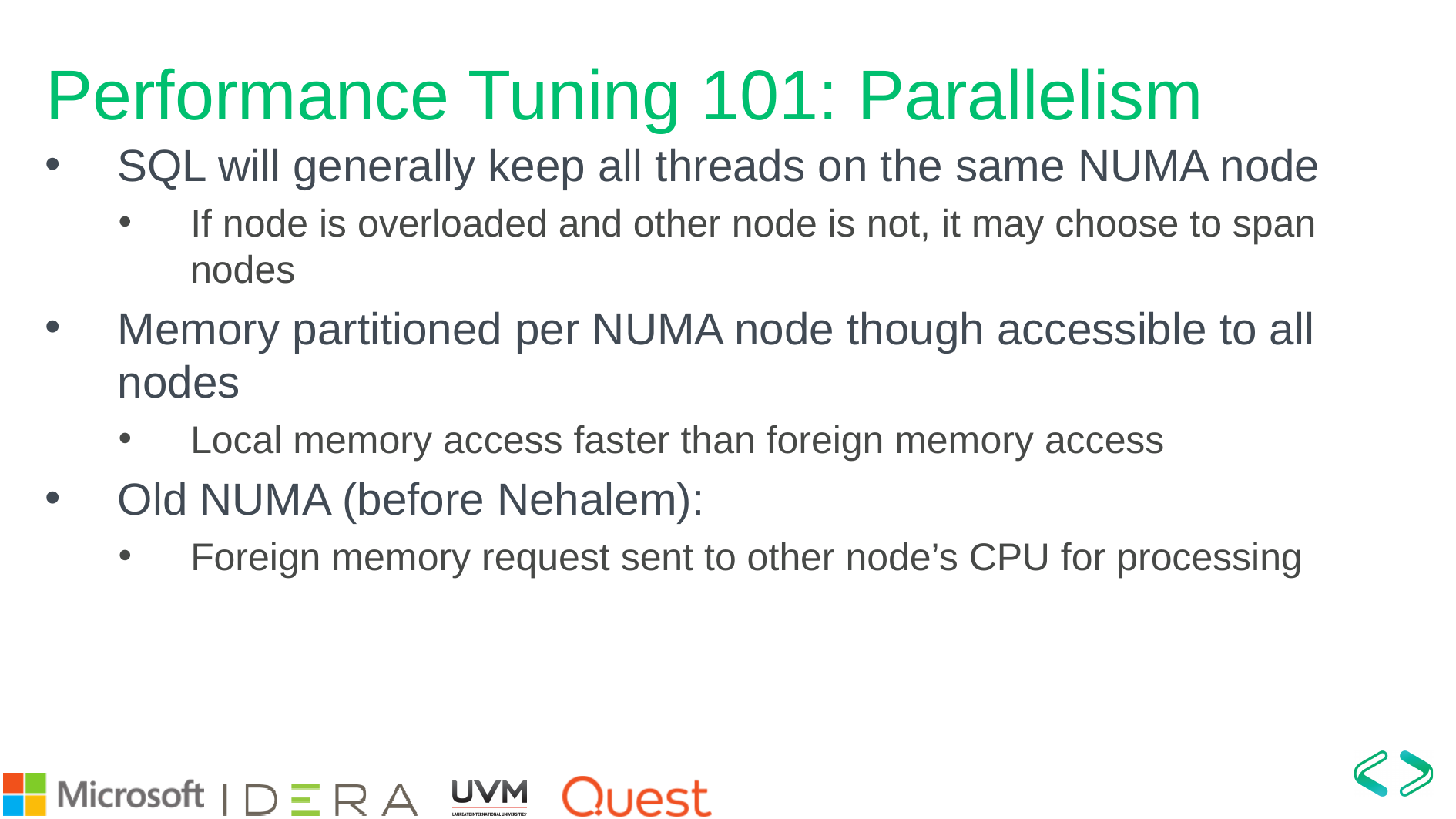

# Performance Tuning 101: Parallelism
SQL will generally keep all threads on the same NUMA node
If node is overloaded and other node is not, it may choose to span nodes
Memory partitioned per NUMA node though accessible to all nodes
Local memory access faster than foreign memory access
Old NUMA (before Nehalem):
Foreign memory request sent to other node’s CPU for processing